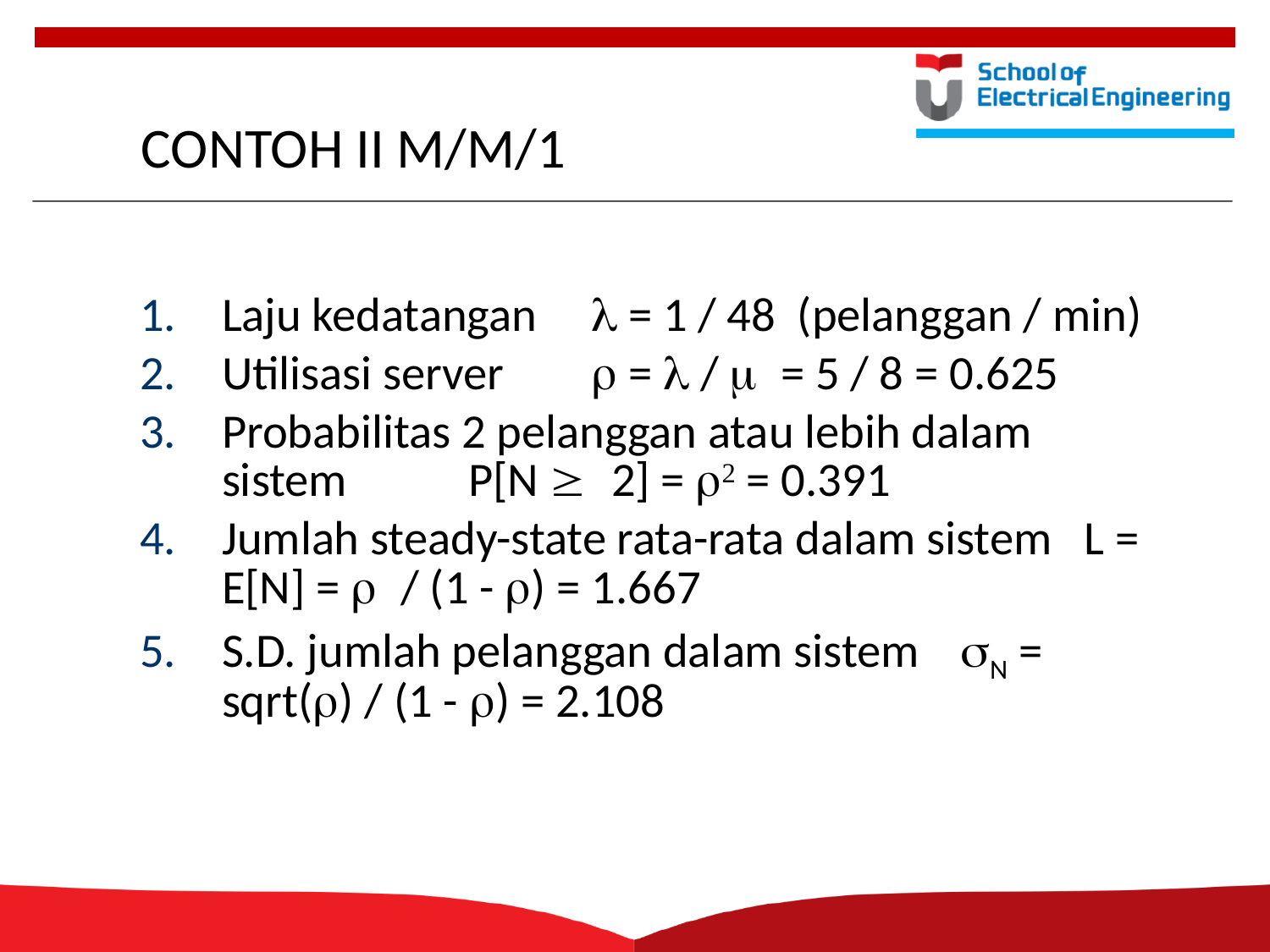

# CONTOH II M/M/1
Laju kedatangan							λ = 1 / 48  (pelanggan / min)
Utilisasi server						ρ = λ / μ = 5 / 8 = 0.625
Probabilitas 2 pelanggan atau lebih dalam sistem 		P[N ≥ 2] = ρ2 = 0.391
Jumlah steady-state rata-rata dalam sistem 			L = E[N] = ρ / (1 - ρ) = 1.667
S.D. jumlah pelanggan dalam sistem 		σN = sqrt(ρ) / (1 - ρ) = 2.108